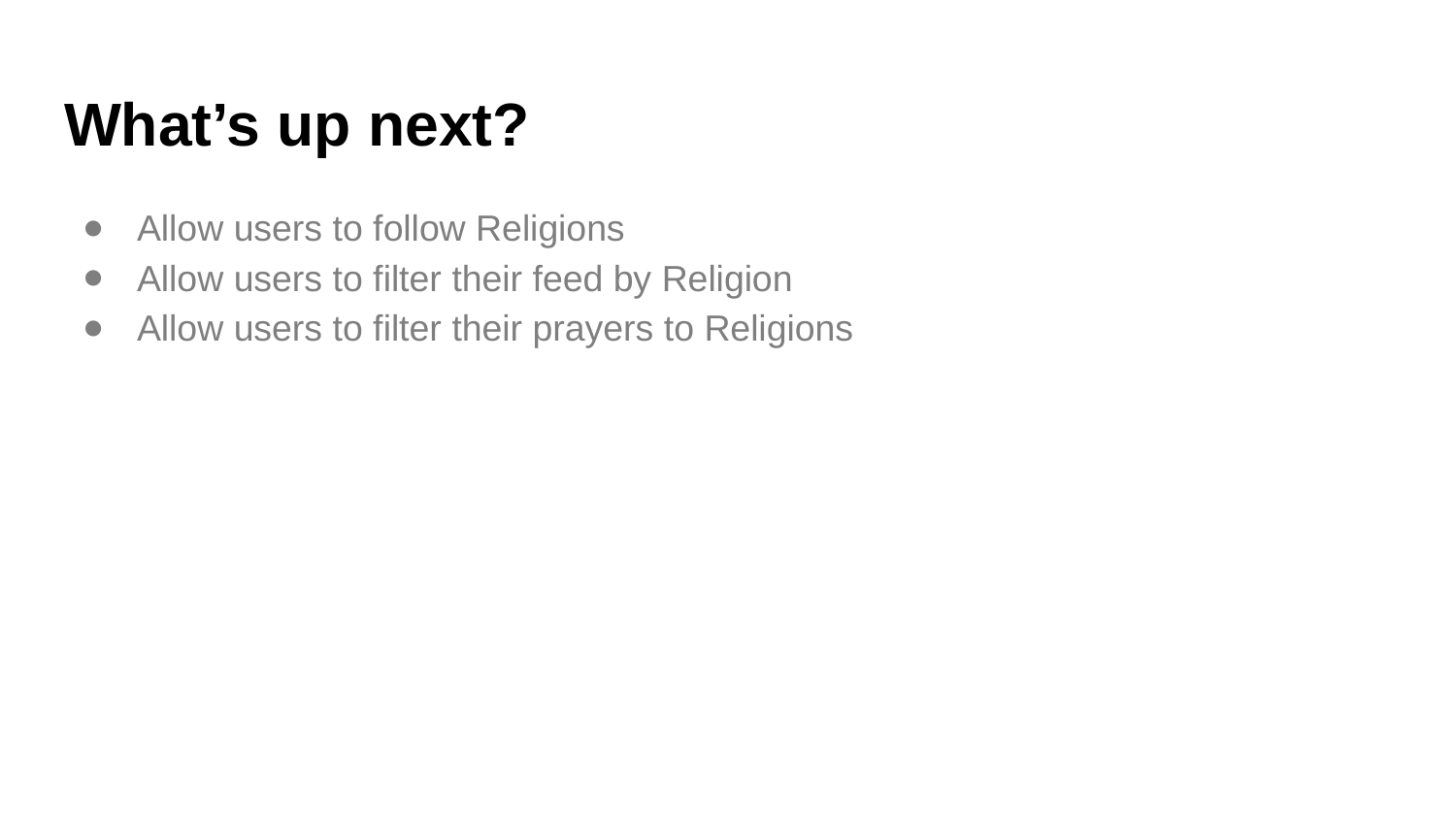

# What’s up next?
Allow users to follow Religions
Allow users to filter their feed by Religion
Allow users to filter their prayers to Religions